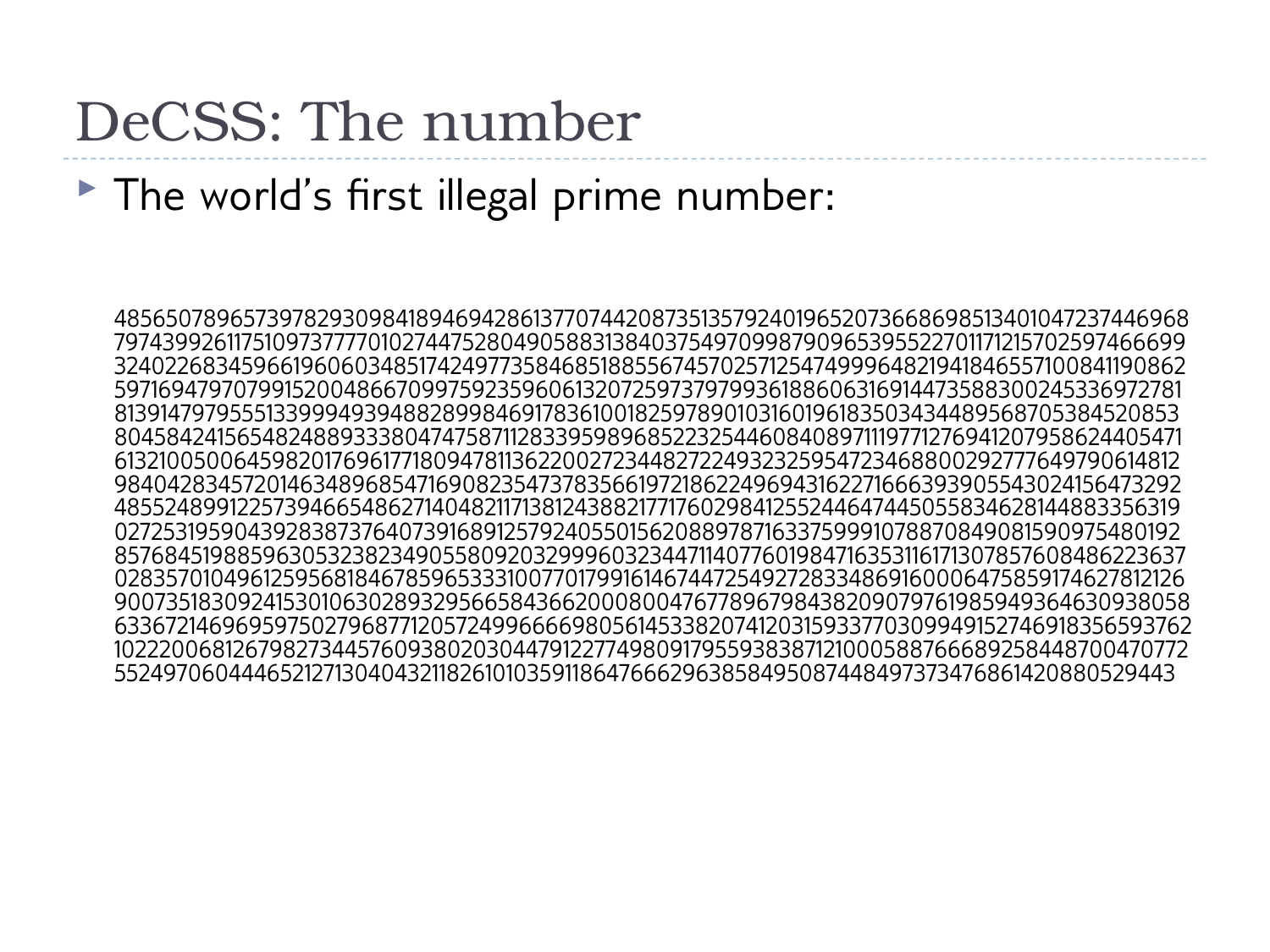

# DeCSS: The number
The world’s first illegal prime number:

	485650789657397829309841894694286137707442087351357924019652073668698513401047237446968797439926117510973777701027447528049058831384037549709987909653955227011712157025974666993240226834596619606034851742497735846851885567457025712547499964821941846557100841190862597169479707991520048667099759235960613207259737979936188606316914473588300245336972781813914797955513399949394882899846917836100182597890103160196183503434489568705384520853804584241565482488933380474758711283395989685223254460840897111977127694120795862440547161321005006459820176961771809478113622002723448272249323259547234688002927776497906148129840428345720146348968547169082354737835661972186224969431622716663939055430241564732924855248991225739466548627140482117138124388217717602984125524464744505583462814488335631902725319590439283873764073916891257924055015620889787163375999107887084908159097548019285768451988596305323823490558092032999603234471140776019847163531161713078576084862236370283570104961259568184678596533310077017991614674472549272833486916000647585917462781212690073518309241530106302893295665843662000800476778967984382090797619859493646309380586336721469695975027968771205724996666980561453382074120315933770309949152746918356593762102220068126798273445760938020304479122774980917955938387121000588766689258448700470772552497060444652127130404321182610103591186476662963858495087448497373476861420880529443